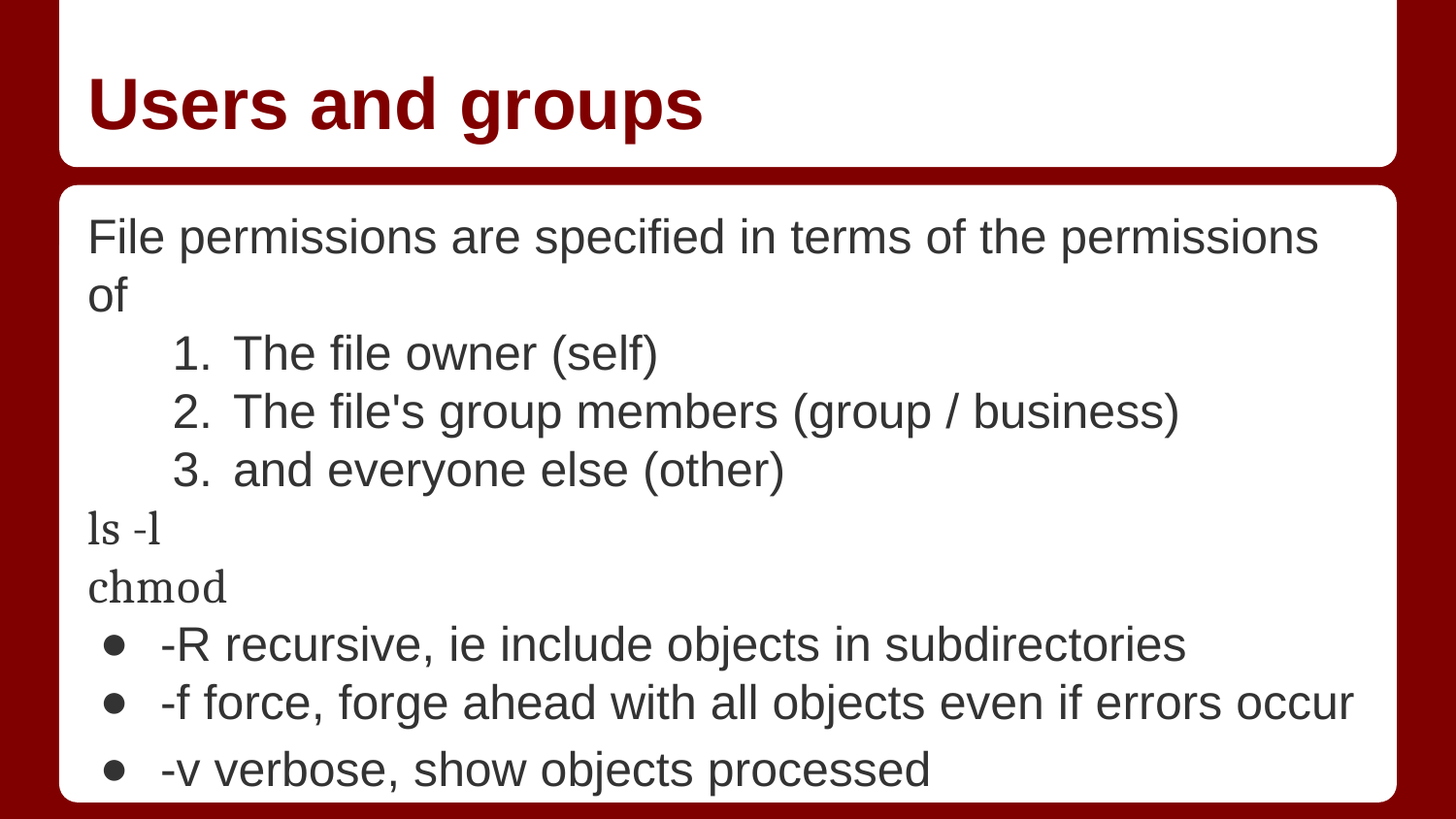

# Users and groups
File permissions are specified in terms of the permissions of
The file owner (self)
The file's group members (group / business)
and everyone else (other)
ls -l
chmod
-R recursive, ie include objects in subdirectories
-f force, forge ahead with all objects even if errors occur
-v verbose, show objects processed